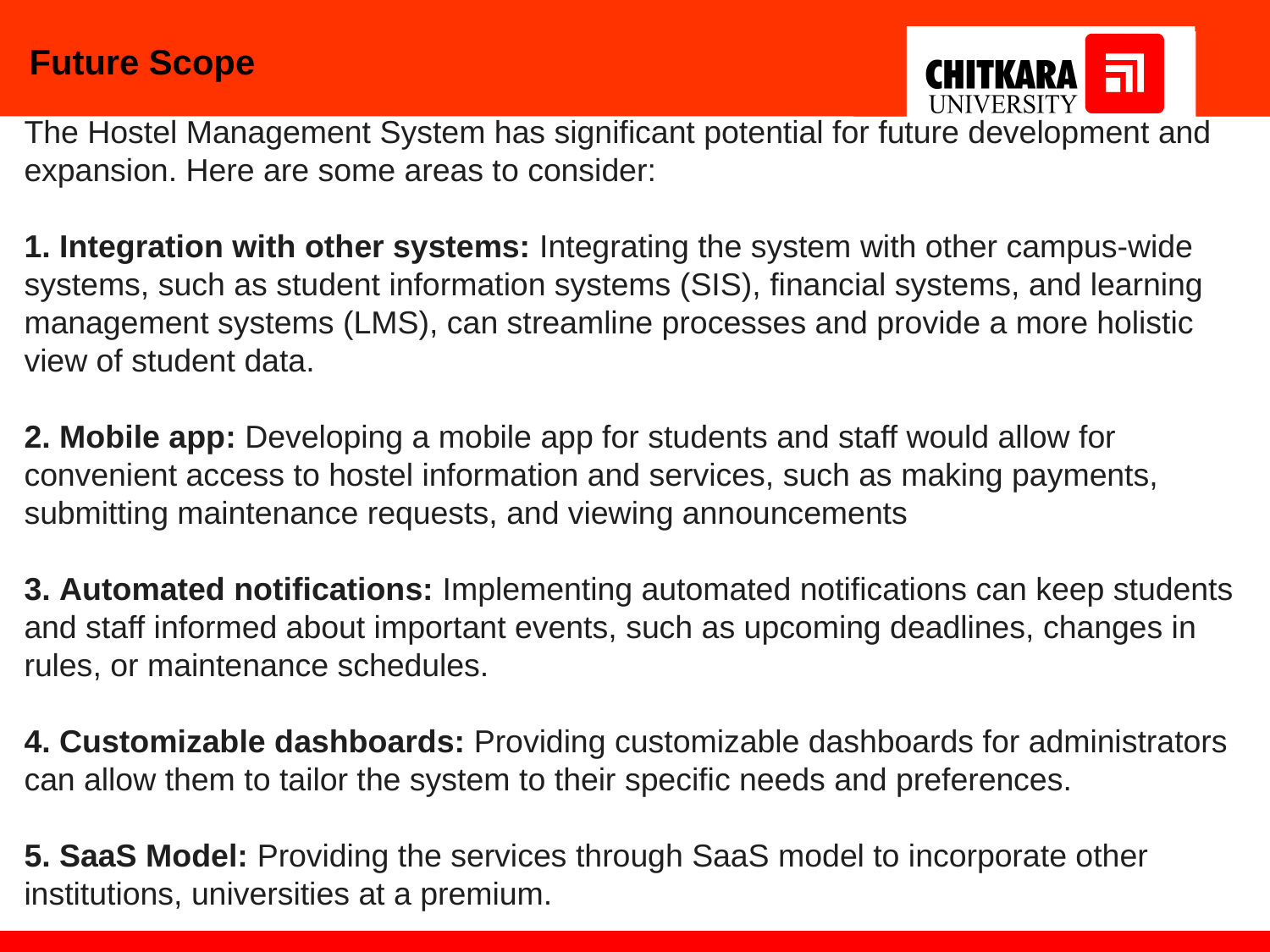

# Future Scope
The Hostel Management System has significant potential for future development and expansion. Here are some areas to consider:

 Integration with other systems: Integrating the system with other campus-wide systems, such as student information systems (SIS), financial systems, and learning management systems (LMS), can streamline processes and provide a more holistic view of student data.

 Mobile app: Developing a mobile app for students and staff would allow for convenient access to hostel information and services, such as making payments, submitting maintenance requests, and viewing announcements

 Automated notifications: Implementing automated notifications can keep students and staff informed about important events, such as upcoming deadlines, changes in rules, or maintenance schedules.

 Customizable dashboards: Providing customizable dashboards for administrators can allow them to tailor the system to their specific needs and preferences.

 SaaS Model: Providing the services through SaaS model to incorporate other institutions, universities at a premium.